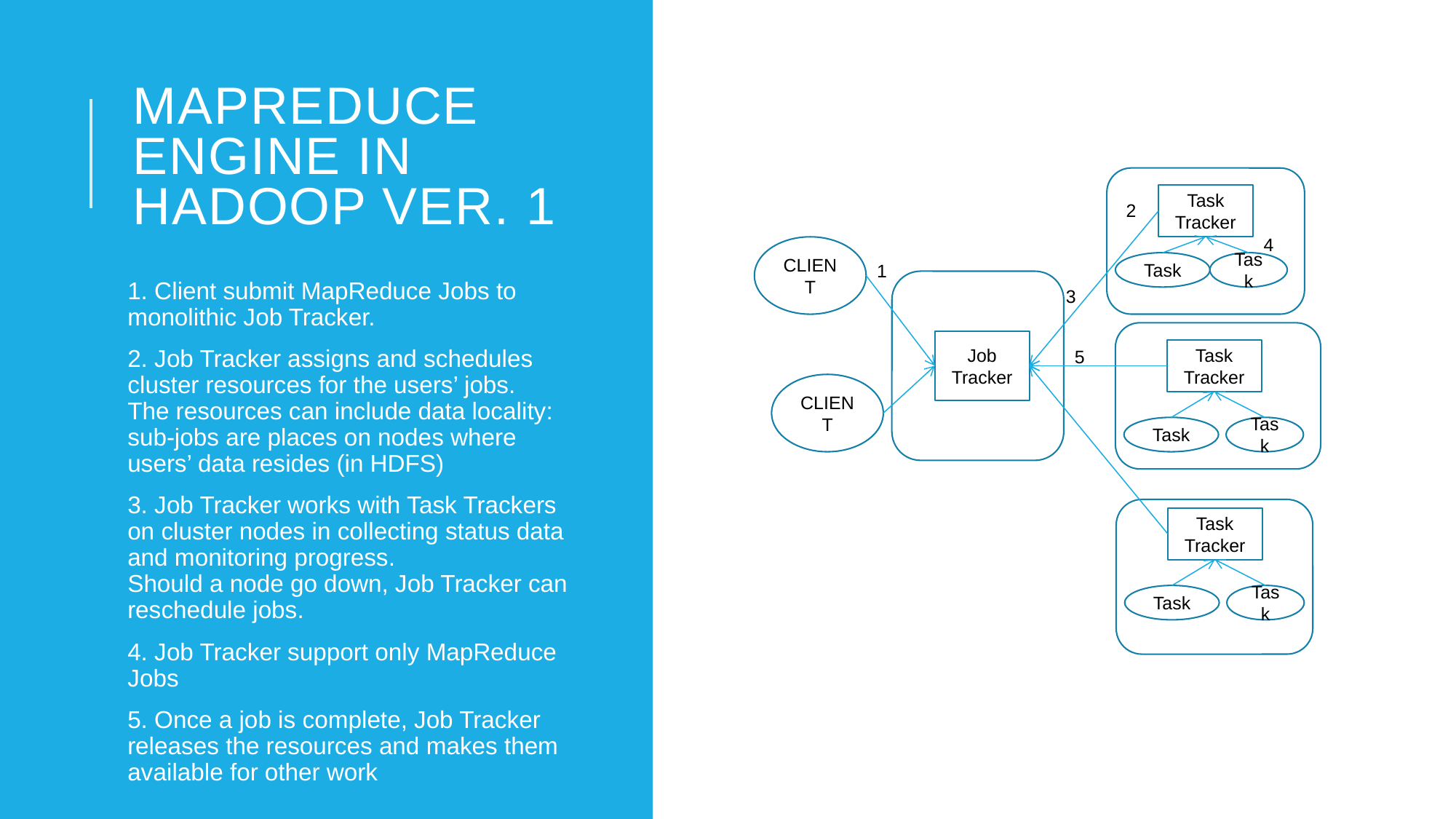

# MAPREDUCE Engine in Hadoop ver. 1

Task Tracker
2
4
CLIENT
Task
Task
1

1. Client submit MapReduce Jobs to monolithic Job Tracker.
2. Job Tracker assigns and schedules cluster resources for the users’ jobs.
The resources can include data locality: sub-jobs are places on nodes where users’ data resides (in HDFS)
3. Job Tracker works with Task Trackers on cluster nodes in collecting status data and monitoring progress.
Should a node go down, Job Tracker can reschedule jobs.
4. Job Tracker support only MapReduce Jobs
5. Once a job is complete, Job Tracker releases the resources and makes them available for other work

3

Job Tracker
5
Task Tracker
CLIENT
Task
Task

Task Tracker
Task
Task